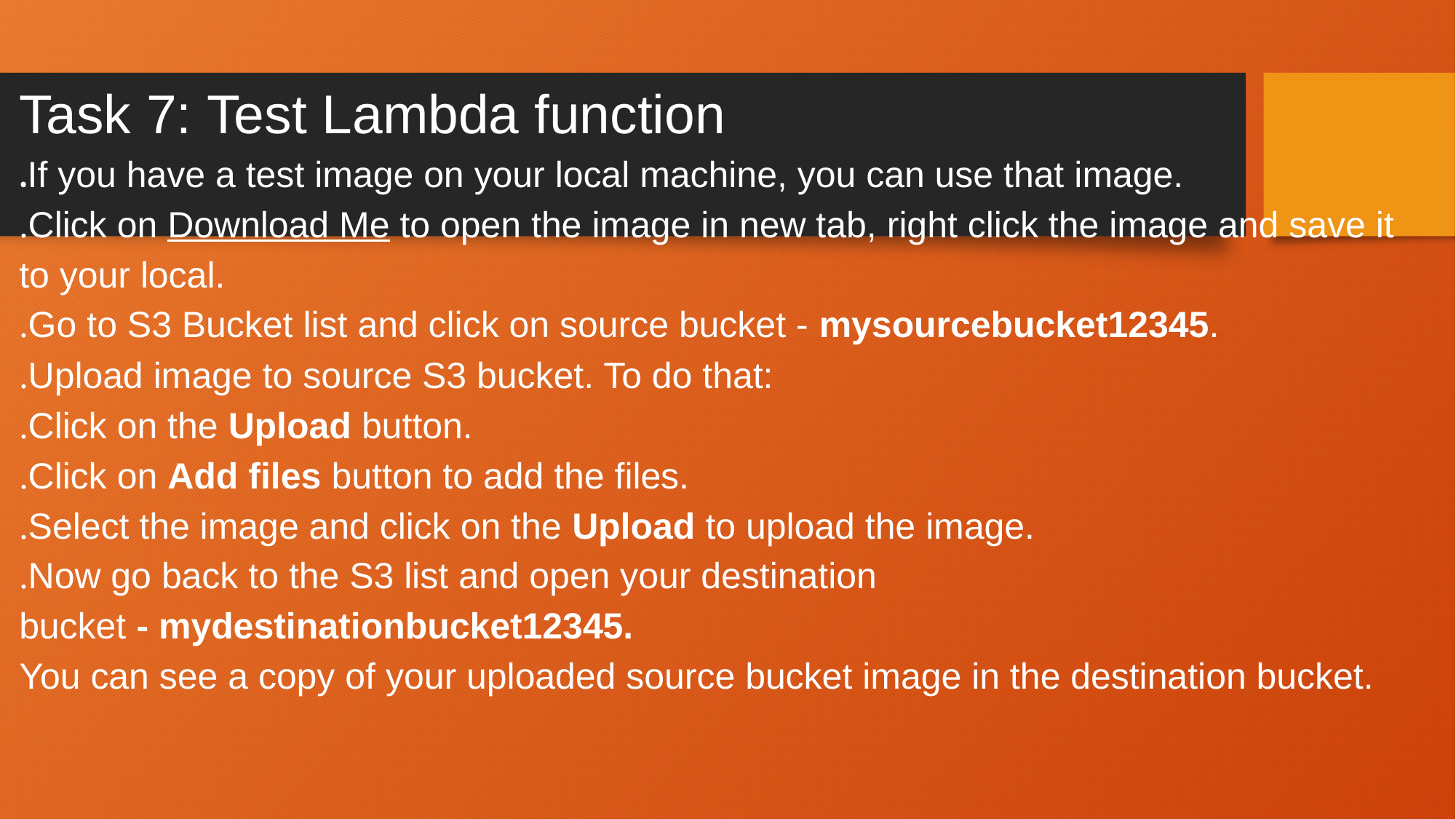

# Task 7: Test Lambda function .If you have a test image on your local machine, you can use that image. .Click on Download Me to open the image in new tab, right click the image and save it to your local. .Go to S3 Bucket list and click on source bucket - mysourcebucket12345. .Upload image to source S3 bucket. To do that: .Click on the Upload button. .Click on Add files button to add the files. .Select the image and click on the Upload to upload the image. .Now go back to the S3 list and open your destination bucket - mydestinationbucket12345. You can see a copy of your uploaded source bucket image in the destination bucket.